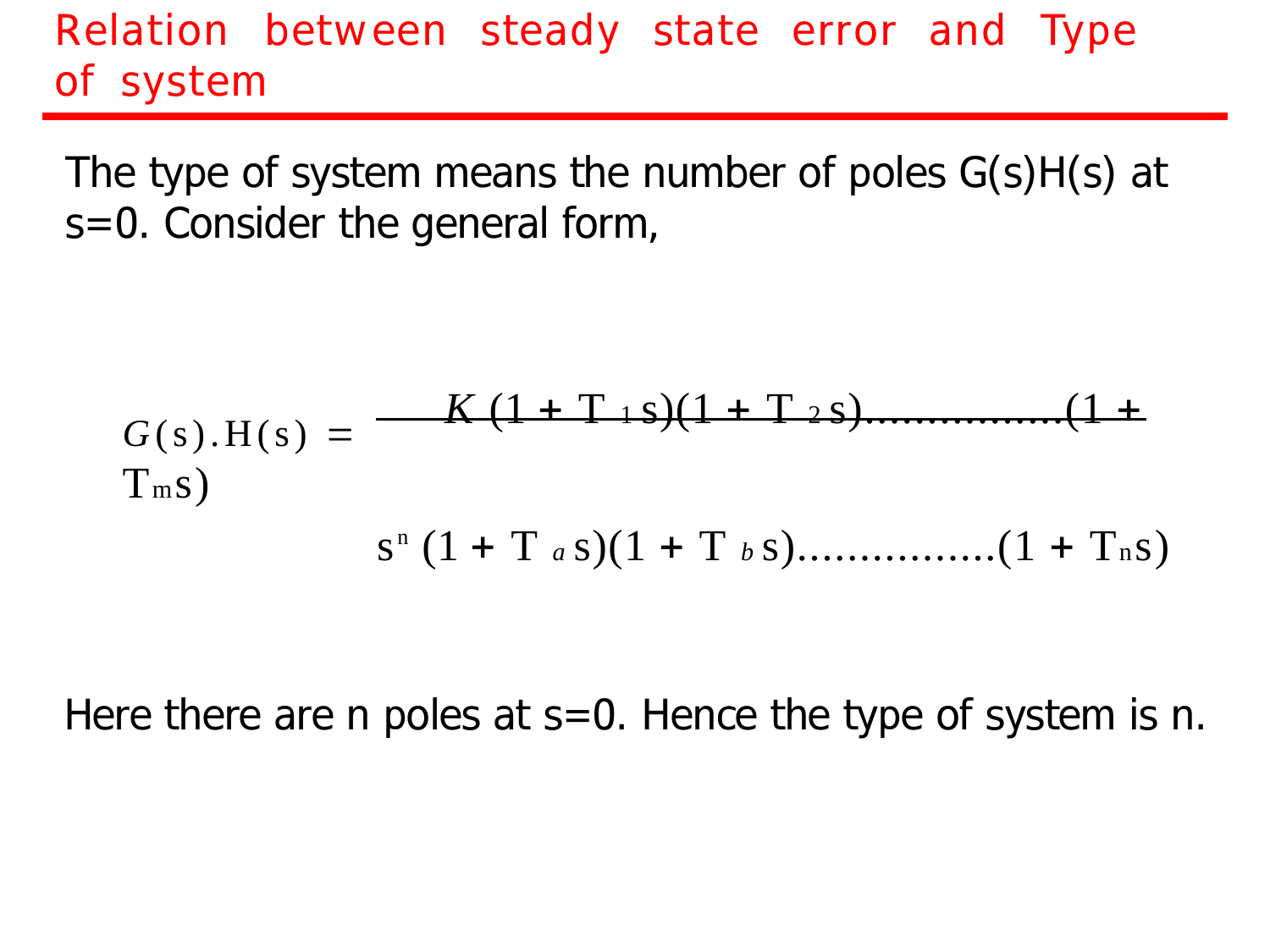

# Relation	between	steady	state	error	and	Type	of  system

The type of system means the number of poles G(s)H(s) at  s=0. Consider the general form,

G(s).H(s) =	K (1 + T 1 s)(1 + T 2 s)................(1 + Tms)
sn (1 + T a s)(1 + T b s)................(1 + Tns)

Here there are n poles at s=0. Hence the type of system is n.